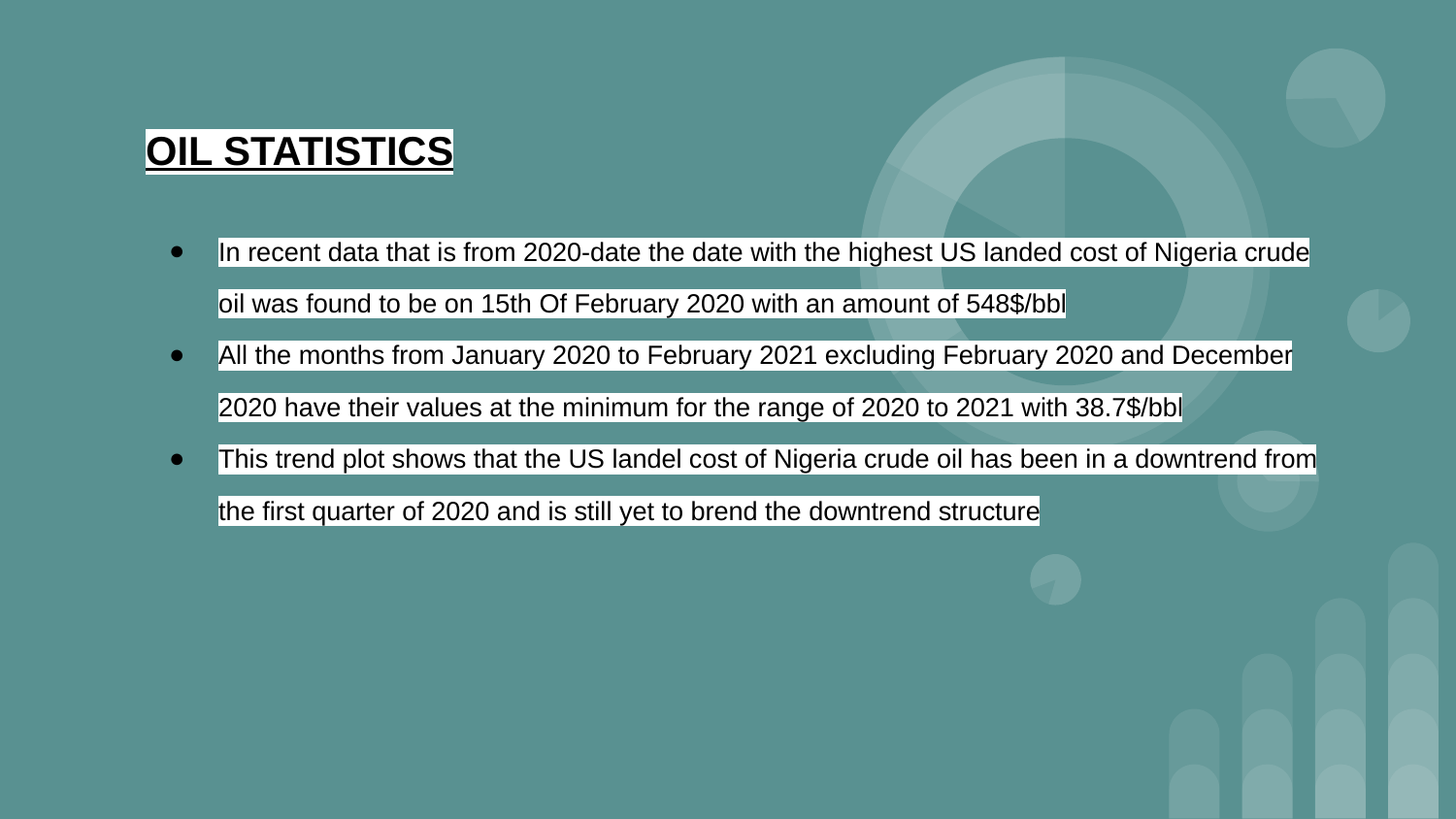

# OIL STATISTICS

In recent data that is from 2020-date the date with the highest US landed cost of Nigeria crude oil was found to be on 15th Of February 2020 with an amount of 548$/bbl
All the months from January 2020 to February 2021 excluding February 2020 and December 2020 have their values at the minimum for the range of 2020 to 2021 with 38.7$/bbl
This trend plot shows that the US landel cost of Nigeria crude oil has been in a downtrend from the first quarter of 2020 and is still yet to brend the downtrend structure